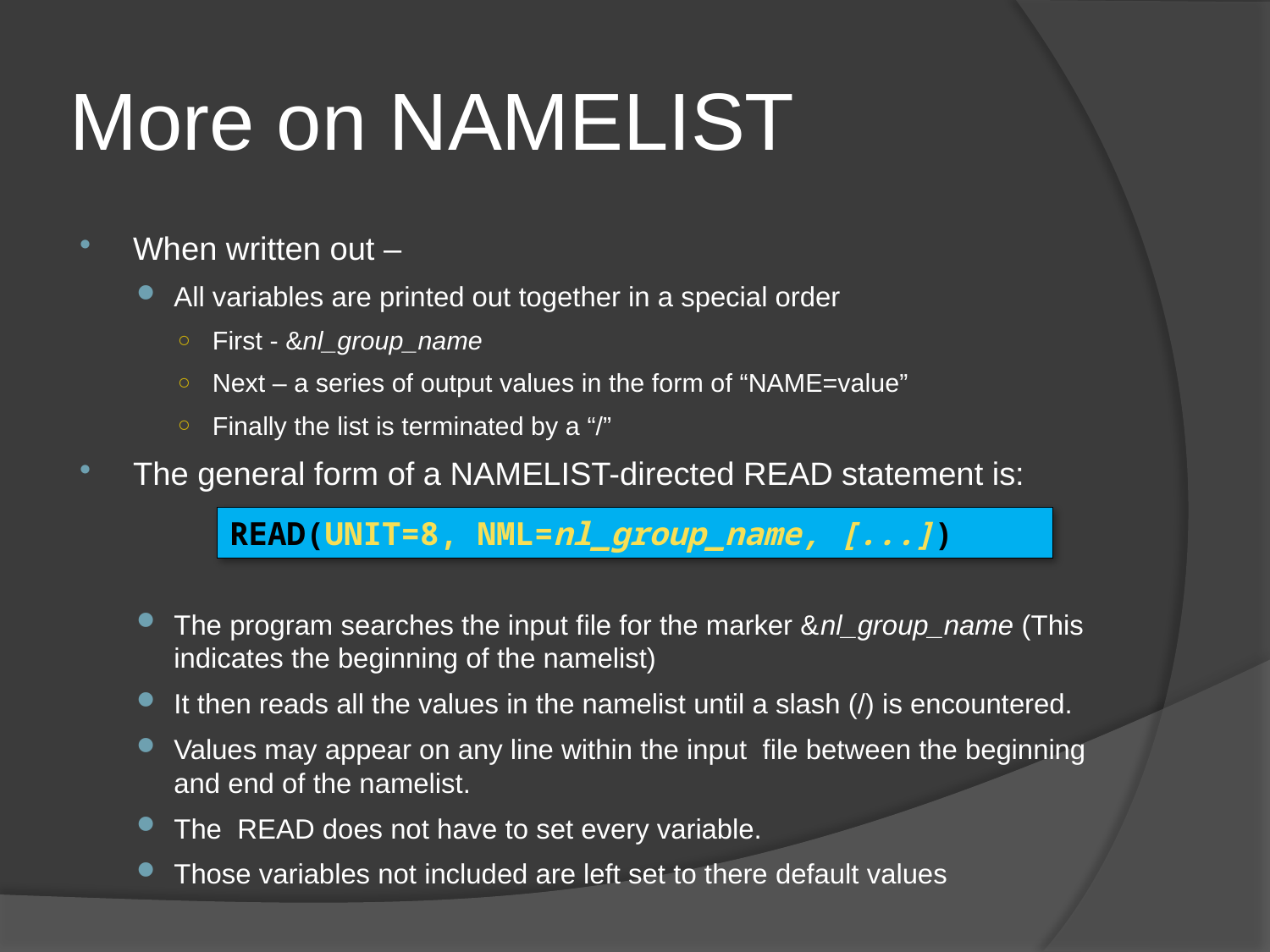

# More on NAMELIST
When written out –
All variables are printed out together in a special order
First - &nl_group_name
Next – a series of output values in the form of “NAME=value”
Finally the list is terminated by a “/”
The general form of a NAMELIST-directed READ statement is:

The program searches the input file for the marker &nl_group_name (This indicates the beginning of the namelist)
It then reads all the values in the namelist until a slash (/) is encountered.
Values may appear on any line within the input  file between the beginning and end of the namelist.
The  READ does not have to set every variable.
Those variables not included are left set to there default values

READ(UNIT=8, NML=nl_group_name, [...])